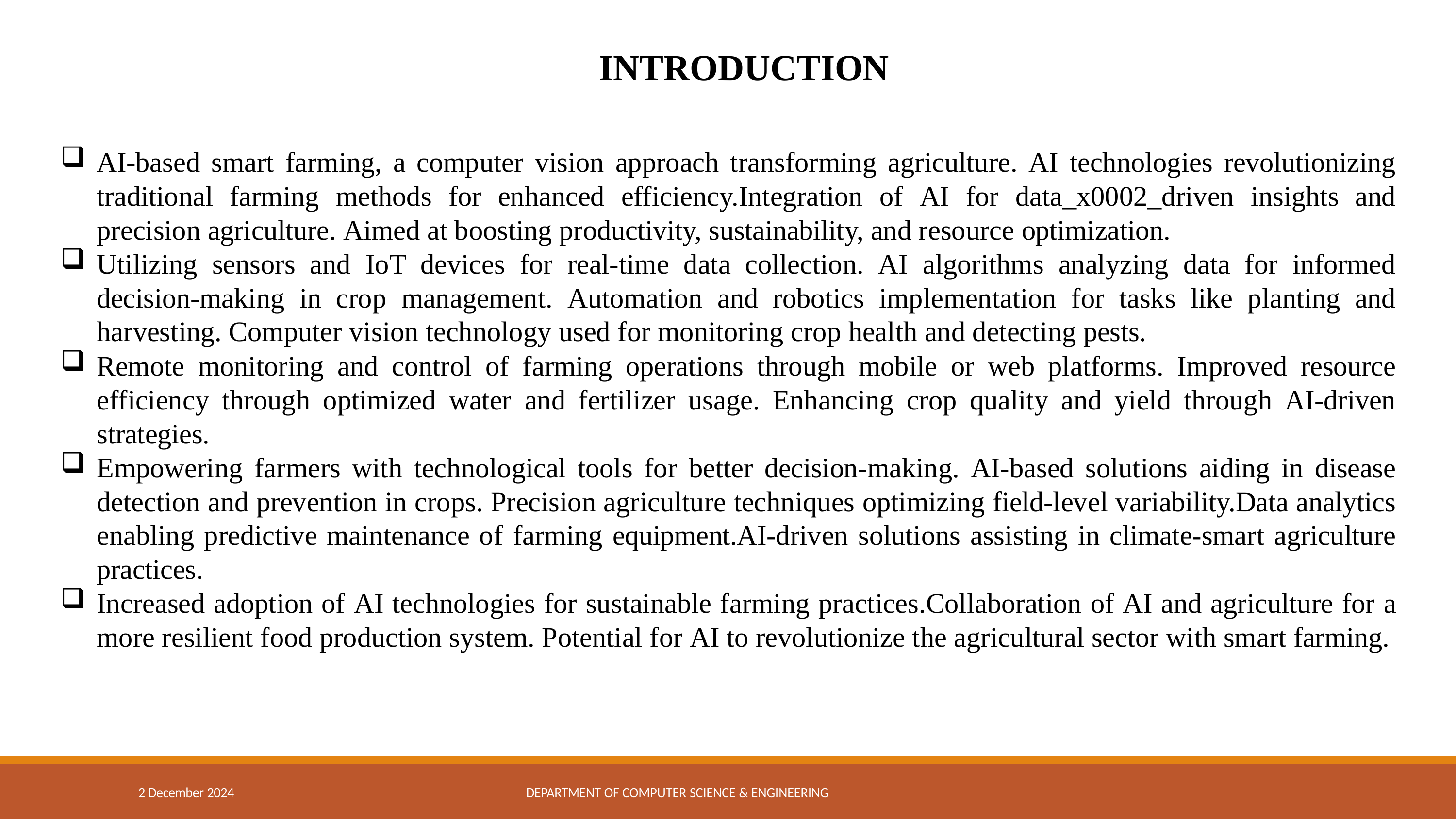

# INTRODUCTION
AI-based smart farming, a computer vision approach transforming agriculture. AI technologies revolutionizing traditional  farming  methods  for  enhanced  efficiency.Integration  of  AI  for  data_x0002_driven  insights  and precision agriculture. Aimed at boosting productivity, sustainability, and resource optimization.
Utilizing  sensors  and  IoT devices  for  real-time  data  collection.  AI  algorithms  analyzing  data  for  informed decision-making  in  crop  management.  Automation  and  robotics  implementation  for  tasks  like  planting  and harvesting. Computer vision technology used for monitoring crop health and detecting pests.
Remote monitoring and control of farming operations through mobile or web platforms. Improved resource efficiency through optimized water and fertilizer usage. Enhancing crop quality and yield through AI-driven strategies.
Empowering farmers with technological tools for better decision-making. AI-based solutions aiding in disease detection and prevention in crops. Precision agriculture techniques optimizing field-level variability.Data analytics enabling predictive maintenance of farming equipment.AI-driven solutions assisting in climate-smart agriculture practices.
Increased adoption of AI technologies for sustainable farming practices.Collaboration of AI and agriculture for a more resilient food production system. Potential for AI to revolutionize the agricultural sector with smart farming.
8
2 December 2024
DEPARTMENT OF COMPUTER SCIENCE & ENGINEERING